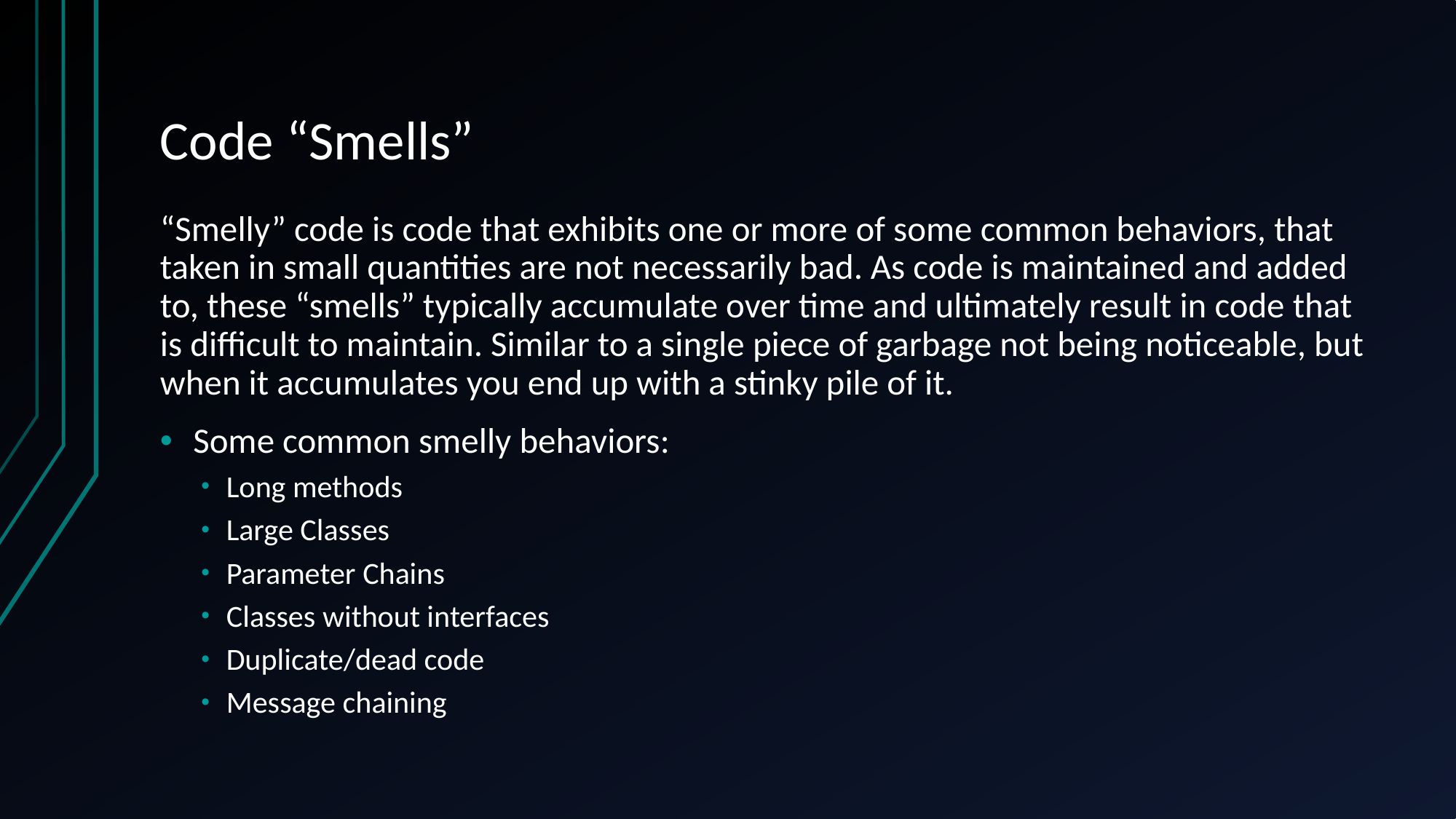

# Code “Smells”
“Smelly” code is code that exhibits one or more of some common behaviors, that taken in small quantities are not necessarily bad. As code is maintained and added to, these “smells” typically accumulate over time and ultimately result in code that is difficult to maintain. Similar to a single piece of garbage not being noticeable, but when it accumulates you end up with a stinky pile of it.
Some common smelly behaviors:
Long methods
Large Classes
Parameter Chains
Classes without interfaces
Duplicate/dead code
Message chaining